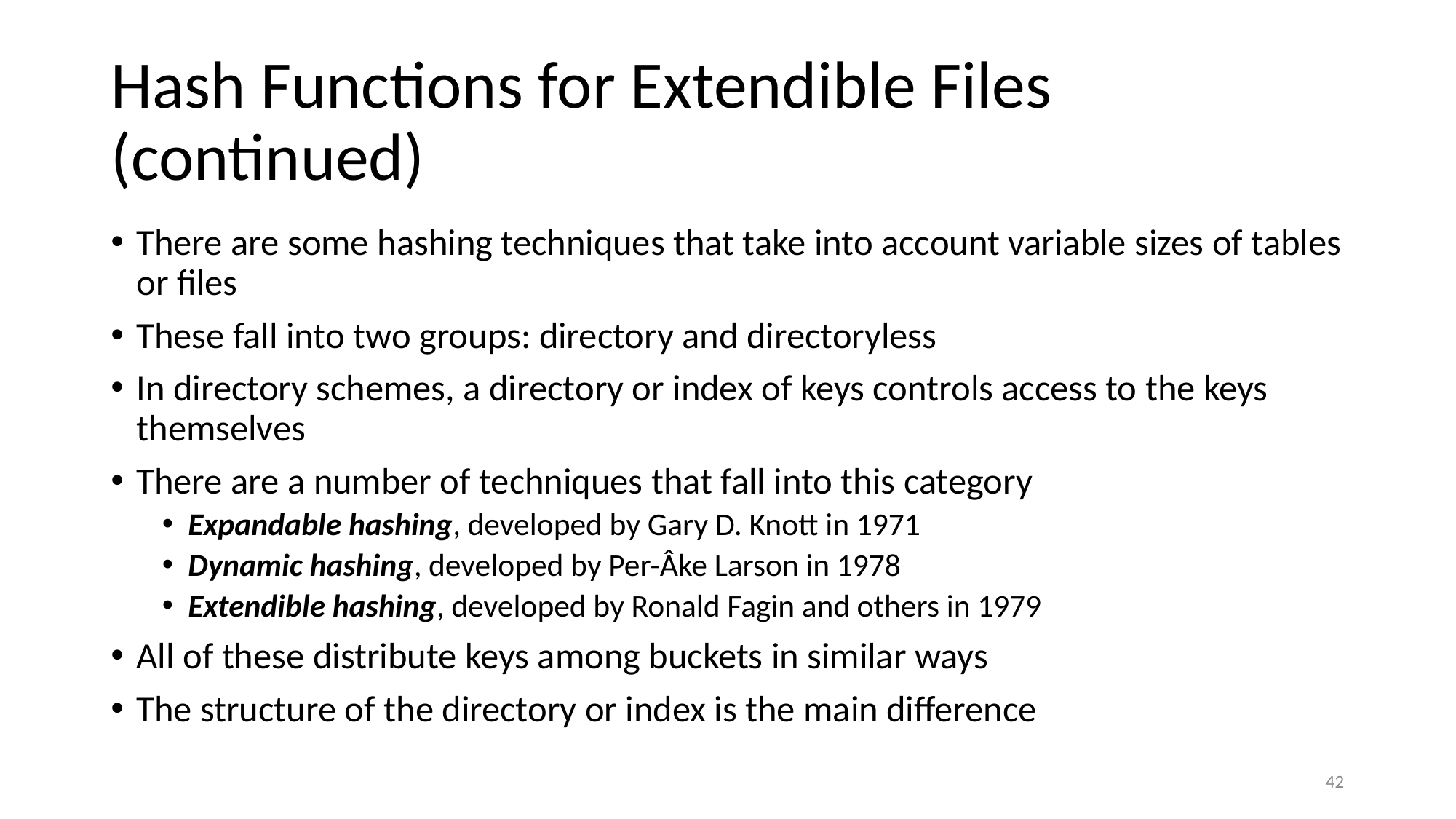

# Hash Functions for Extendible Files (continued)
There are some hashing techniques that take into account variable sizes of tables or files
These fall into two groups: directory and directoryless
In directory schemes, a directory or index of keys controls access to the keys themselves
There are a number of techniques that fall into this category
Expandable hashing, developed by Gary D. Knott in 1971
Dynamic hashing, developed by Per-Âke Larson in 1978
Extendible hashing, developed by Ronald Fagin and others in 1979
All of these distribute keys among buckets in similar ways
The structure of the directory or index is the main difference
42